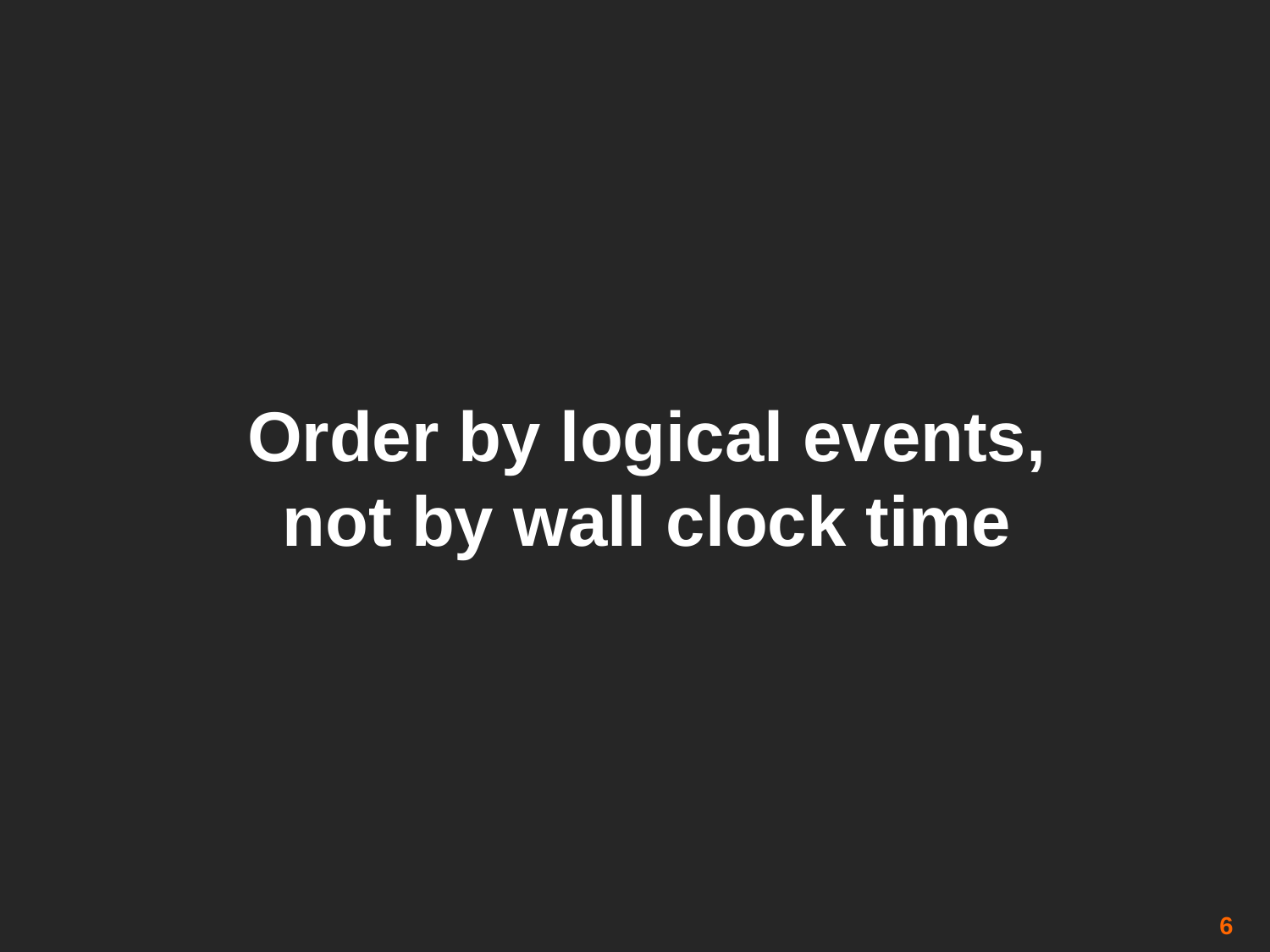

# Order by logical events, not by wall clock time
6